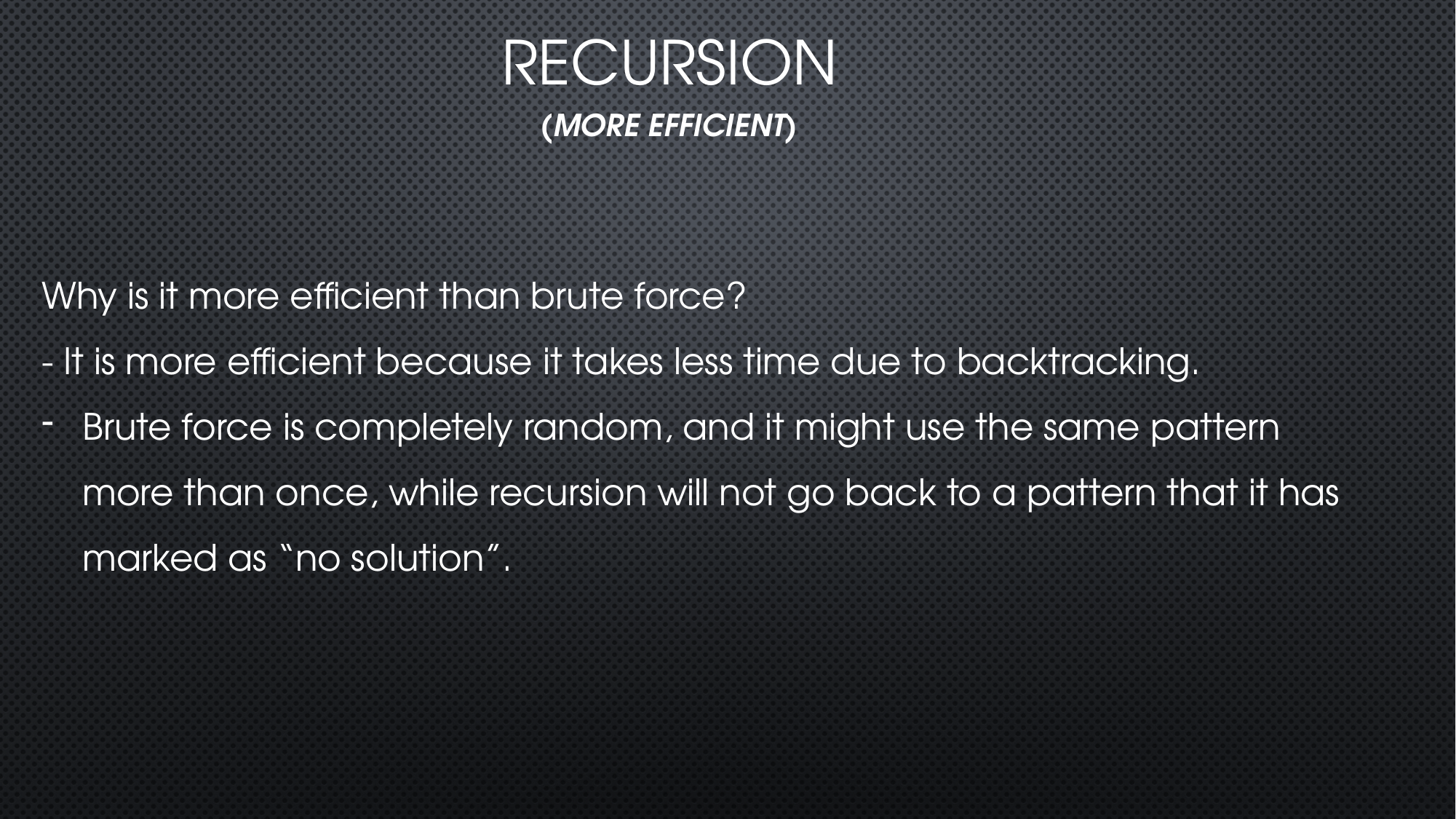

# Recursion
(More efficient)
Why is it more efficient than brute force?
- It is more efficient because it takes less time due to backtracking.
Brute force is completely random, and it might use the same pattern more than once, while recursion will not go back to a pattern that it has marked as “no solution”.